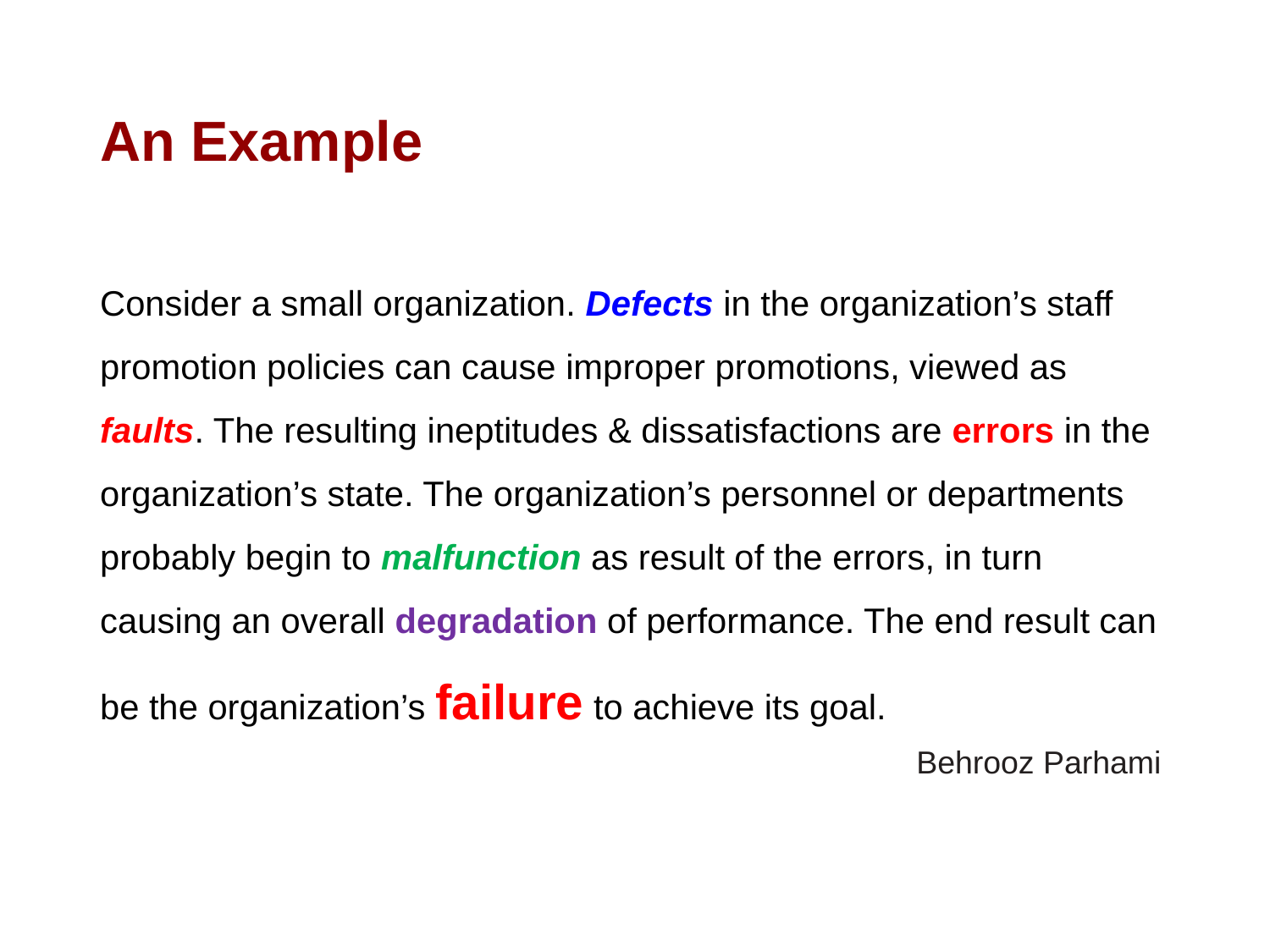

# An Example
Consider a small organization. Defects in the organization’s staff promotion policies can cause improper promotions, viewed as faults. The resulting ineptitudes & dissatisfactions are errors in the organization’s state. The organization’s personnel or departments probably begin to malfunction as result of the errors, in turn causing an overall degradation of performance. The end result can be the organization’s failure to achieve its goal.
Behrooz Parhami